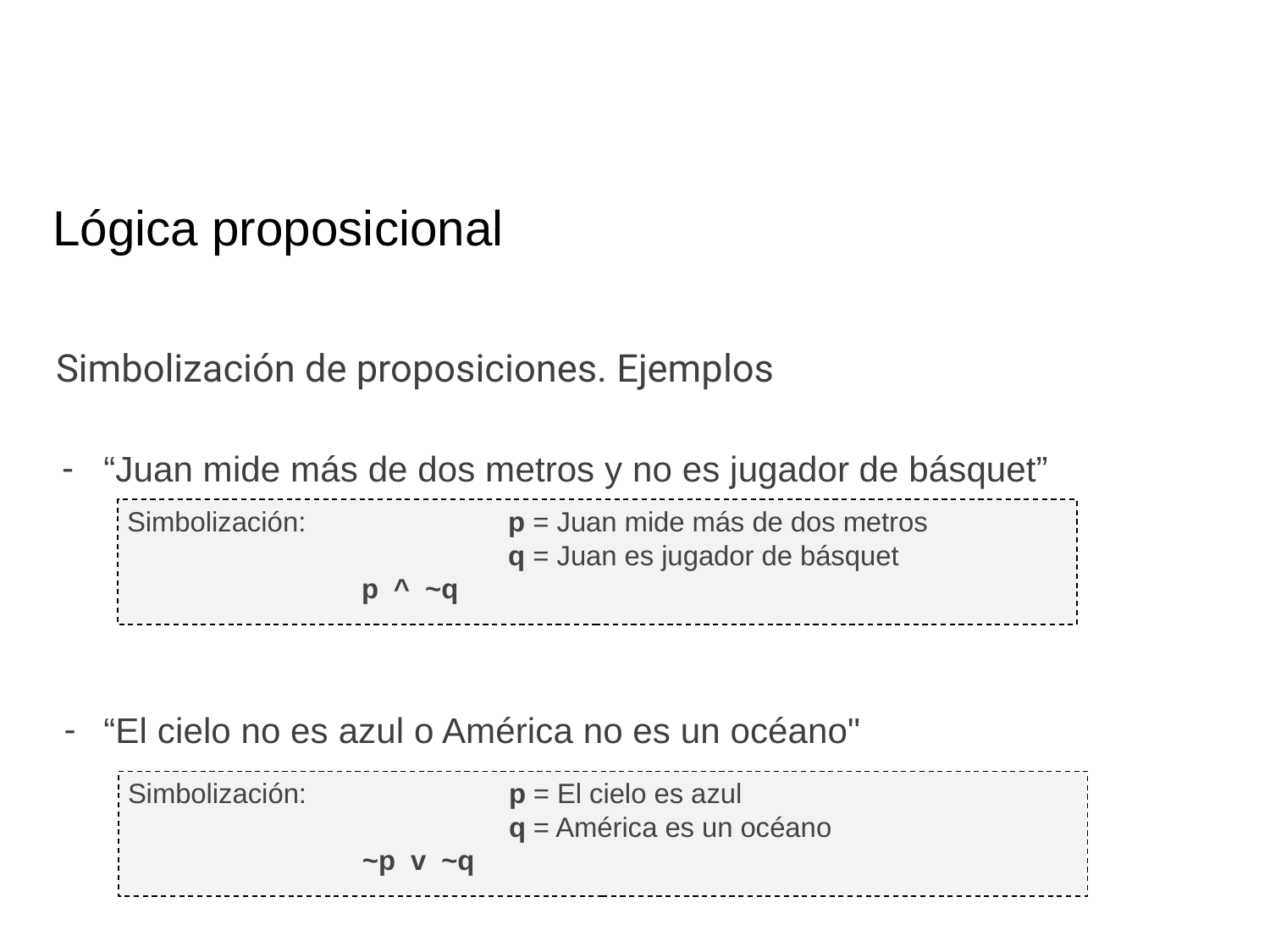

# Lógica proposicional
Simbolización de proposiciones. Ejemplos

“Juan mide más de dos metros y no es jugador de básquet”

“El cielo no es azul o América no es un océano"

Simbolización:		p = Juan mide más de dos metros
			q = Juan es jugador de básquet
p  ^  ~q
Simbolización:		p = El cielo es azul
			q = América es un océano
~p  v  ~q